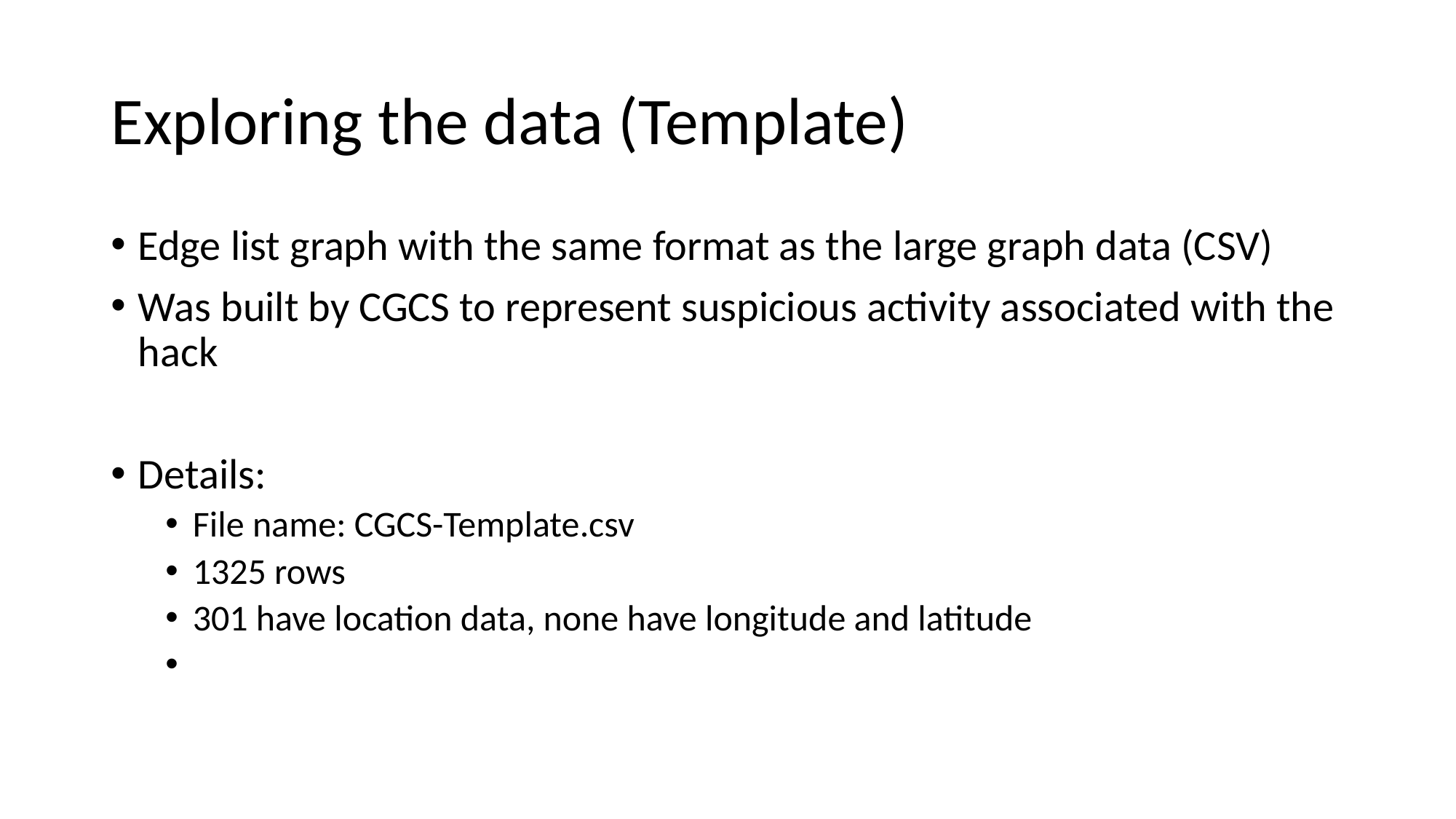

# Exploring the data (Template)
Edge list graph with the same format as the large graph data (CSV)
Was built by CGCS to represent suspicious activity associated with the hack

Details:
File name: CGCS-Template.csv
1325 rows
301 have location data, none have longitude and latitude